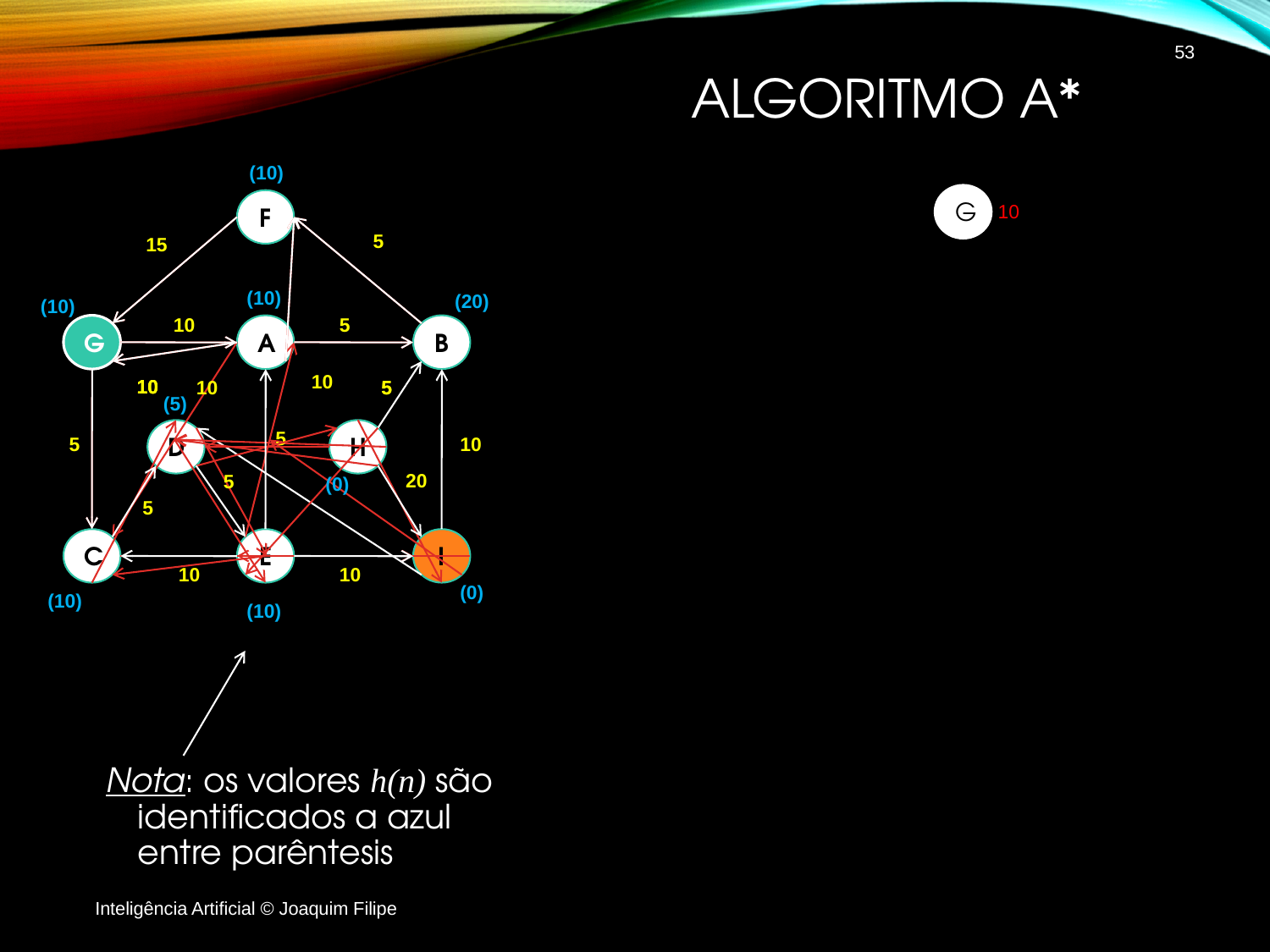

53
# Algoritmo A*
G
10
Nota: os valores h(n) são identificados a azul entre parêntesis
Inteligência Artificial © Joaquim Filipe